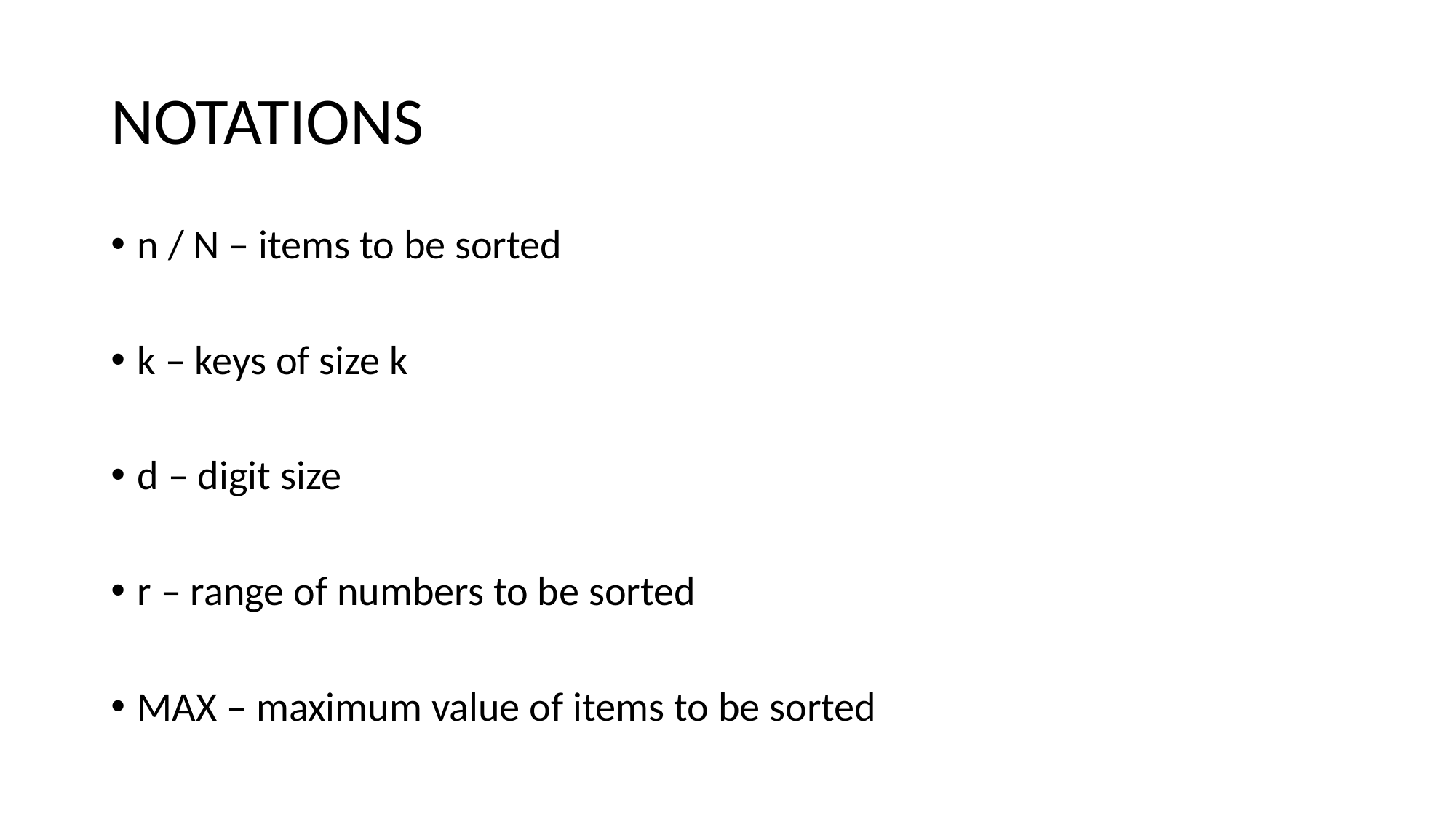

# NOTATIONS
n / N – items to be sorted

k – keys of size k

d – digit size

r – range of numbers to be sorted

MAX – maximum value of items to be sorted